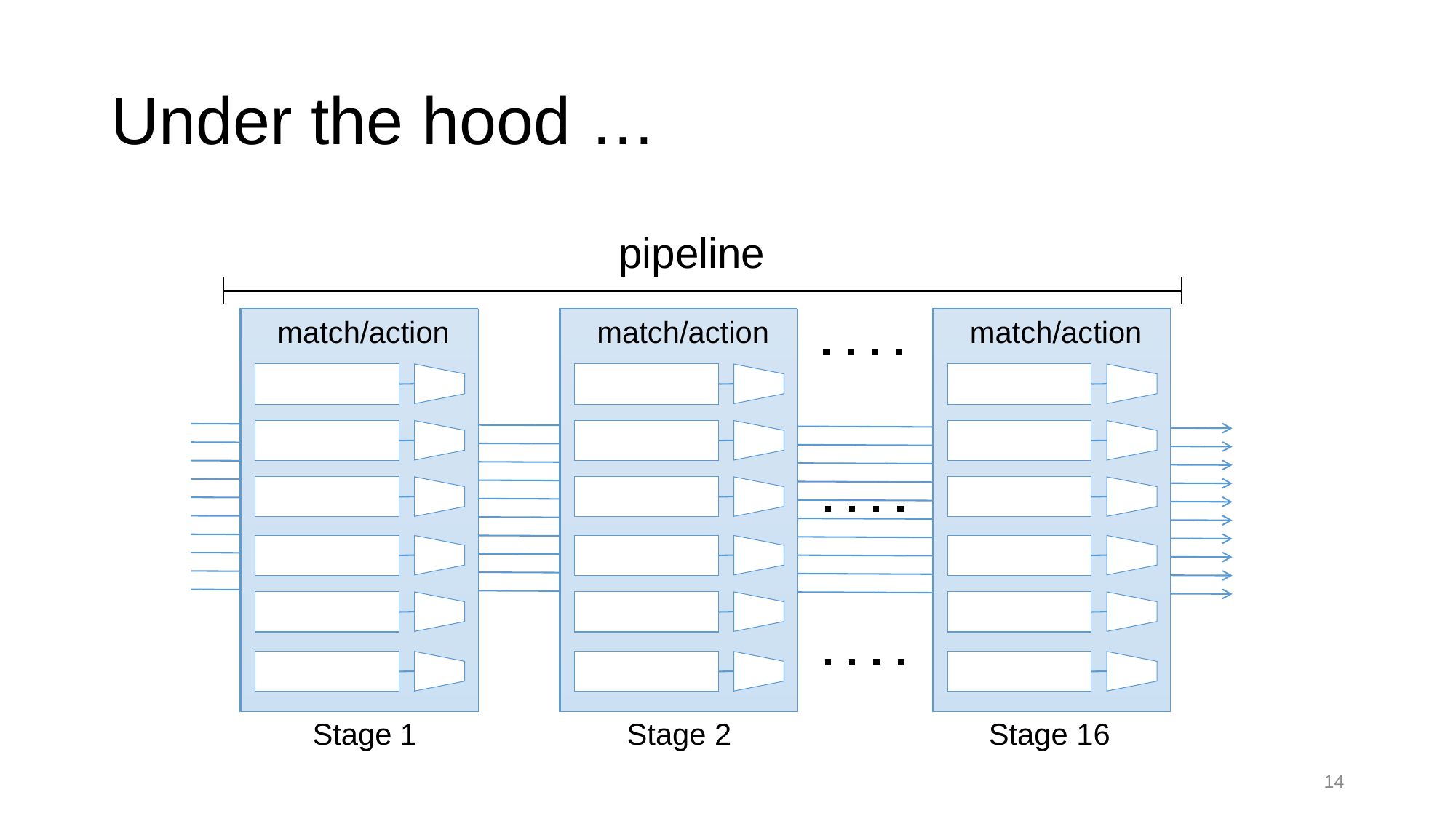

# Under the hood …
pipeline
match/action

Stage 1
match/action

Stage 2
match/action

Stage 16
14